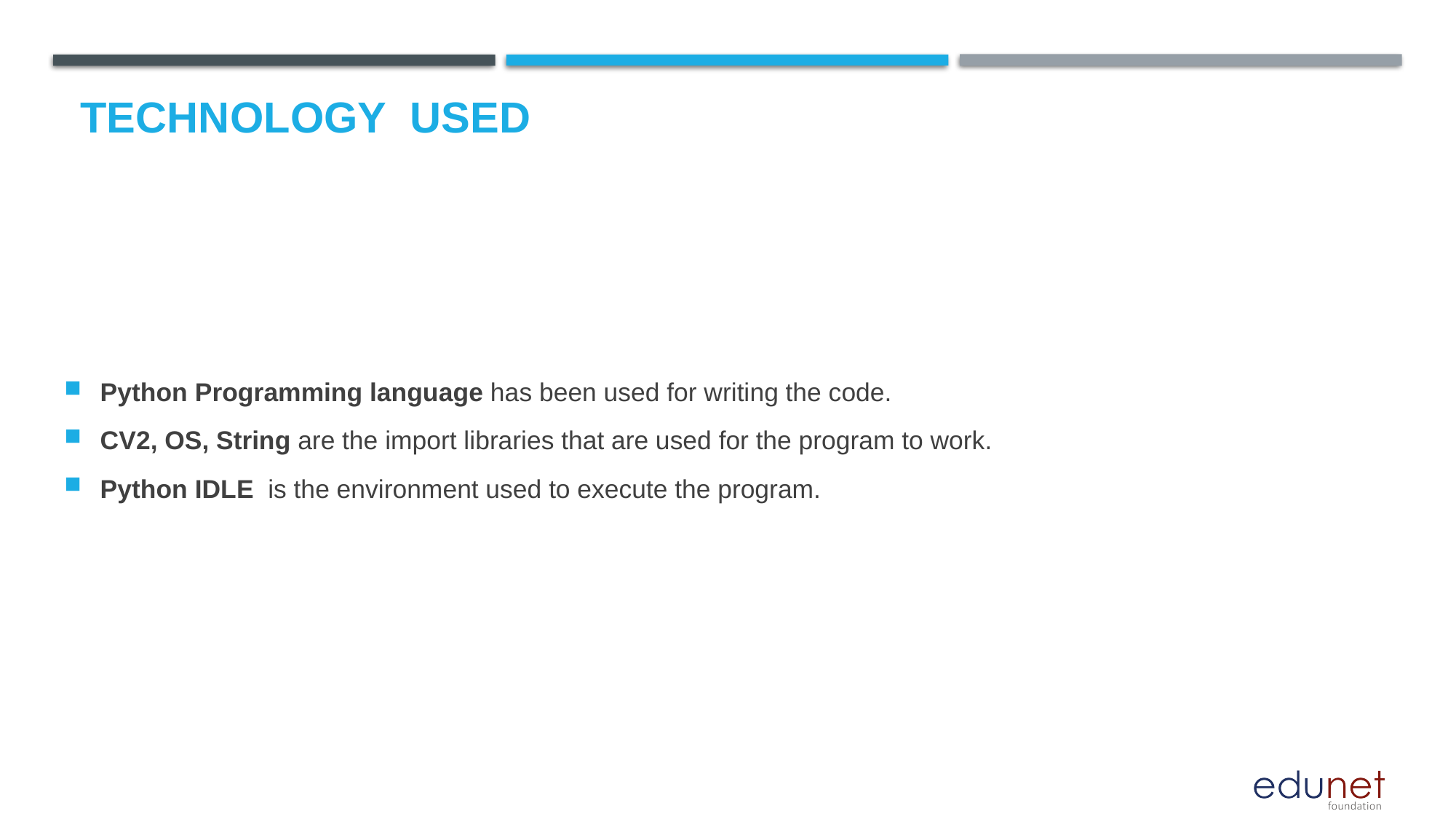

# Technology  used
Python Programming language has been used for writing the code.
CV2, OS, String are the import libraries that are used for the program to work.
Python IDLE  is the environment used to execute the program.